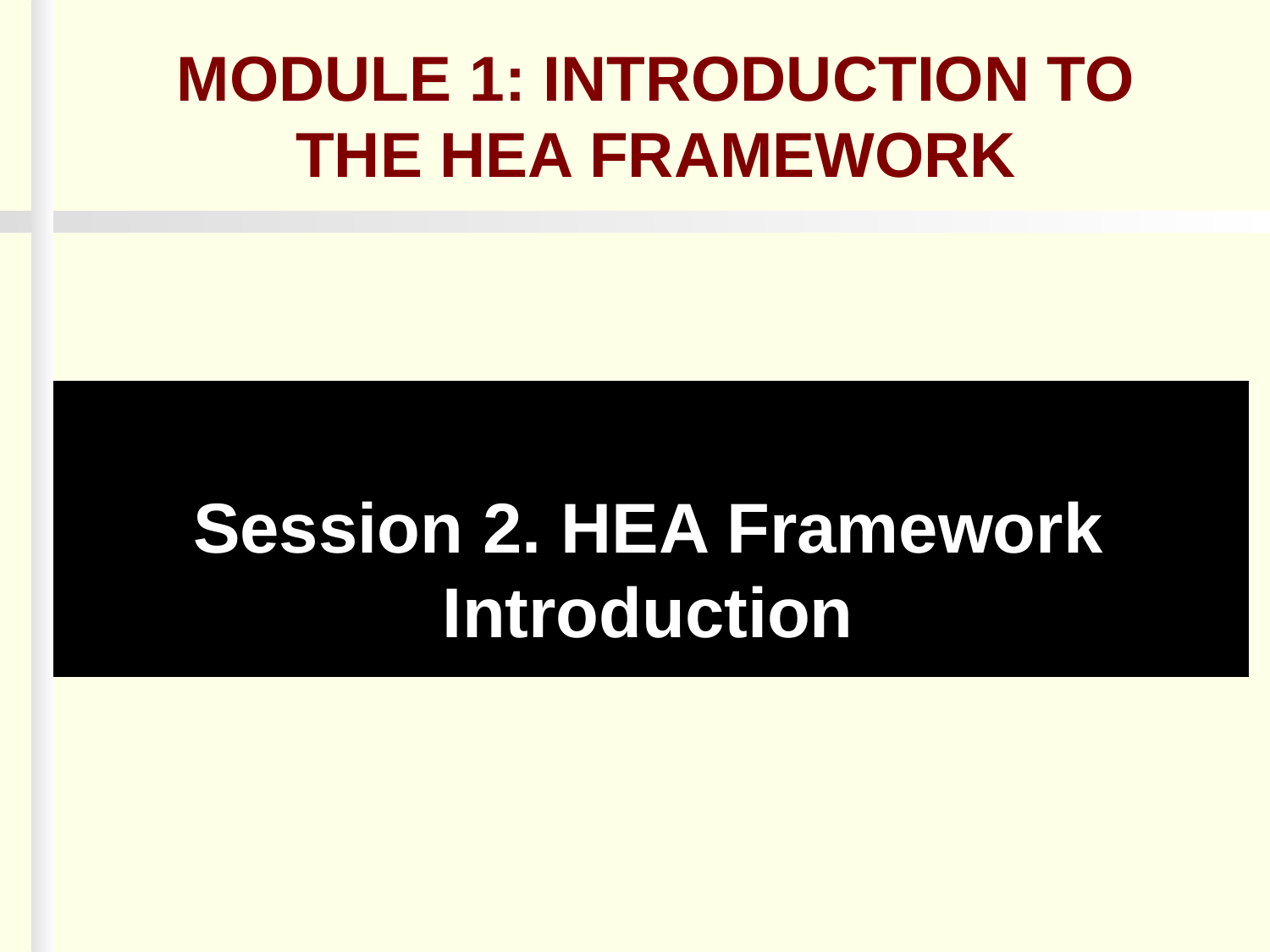

MODULE 1: INTRODUCTION TO THE HEA FRAMEWORK

Session 2. HEA Framework Introduction